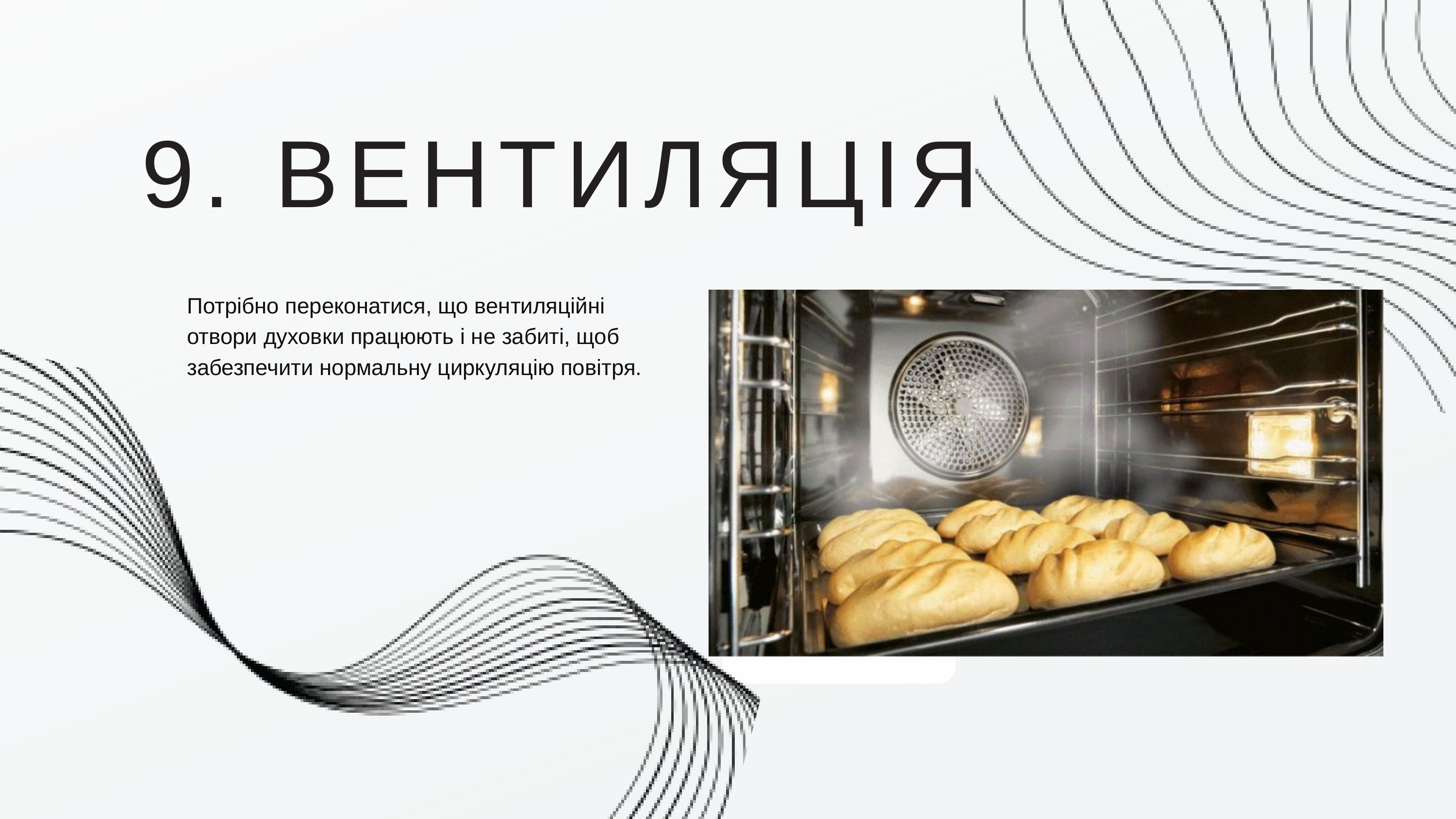

9. ВЕНТИЛЯЦІЯ
Потрібно переконатися, що вентиляційні отвори духовки працюють і не забиті, щоб забезпечити нормальну циркуляцію повітря.